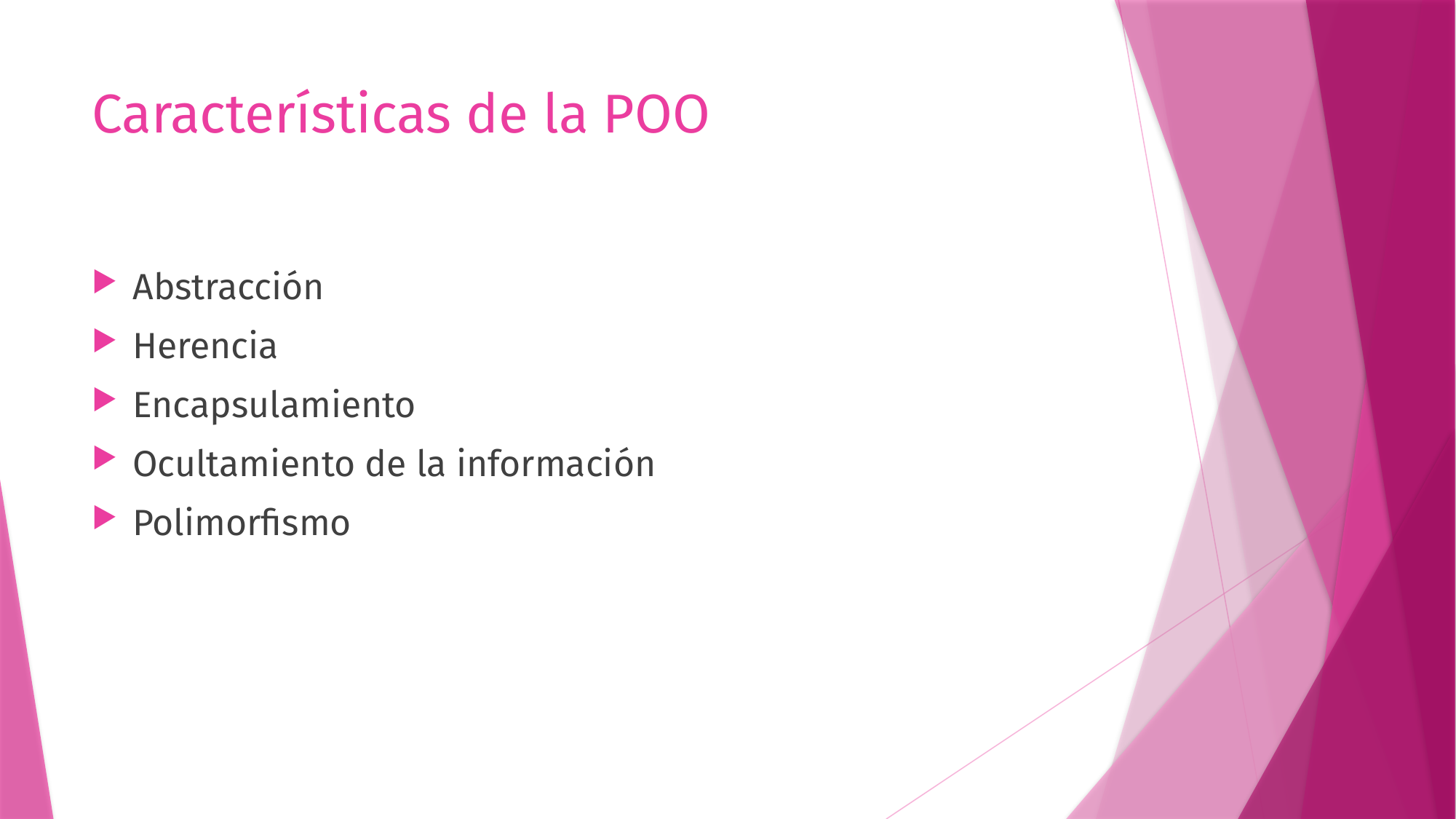

# Características de la POO
Abstracción
Herencia
Encapsulamiento
Ocultamiento de la información
Polimorfismo